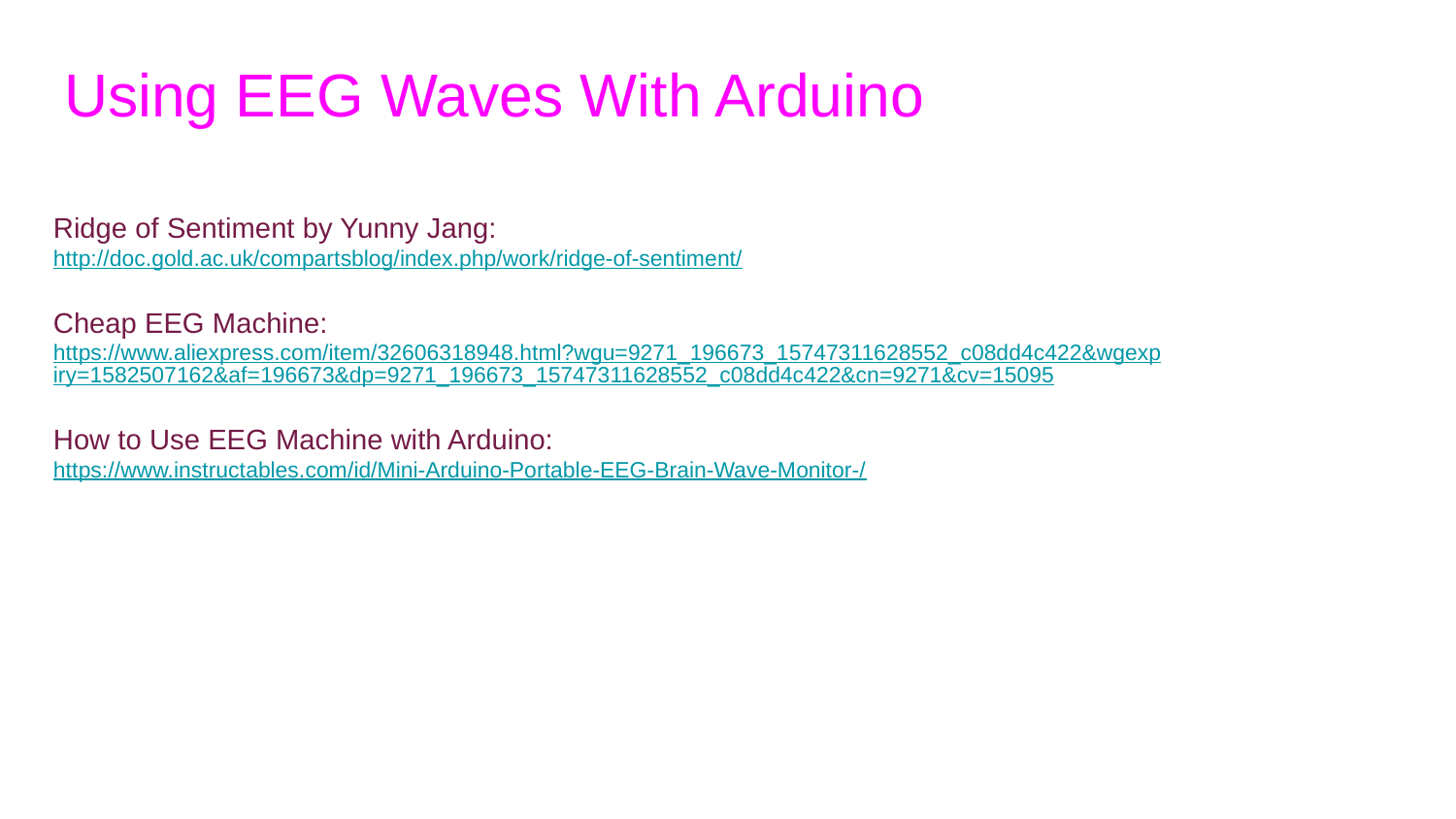

Using EEG Waves With Arduino
Ridge of Sentiment by Yunny Jang:
http://doc.gold.ac.uk/compartsblog/index.php/work/ridge-of-sentiment/

Cheap EEG Machine:
https://www.aliexpress.com/item/32606318948.html?wgu=9271_196673_15747311628552_c08dd4c422&wgexpiry=1582507162&af=196673&dp=9271_196673_15747311628552_c08dd4c422&cn=9271&cv=15095

How to Use EEG Machine with Arduino:
https://www.instructables.com/id/Mini-Arduino-Portable-EEG-Brain-Wave-Monitor-/